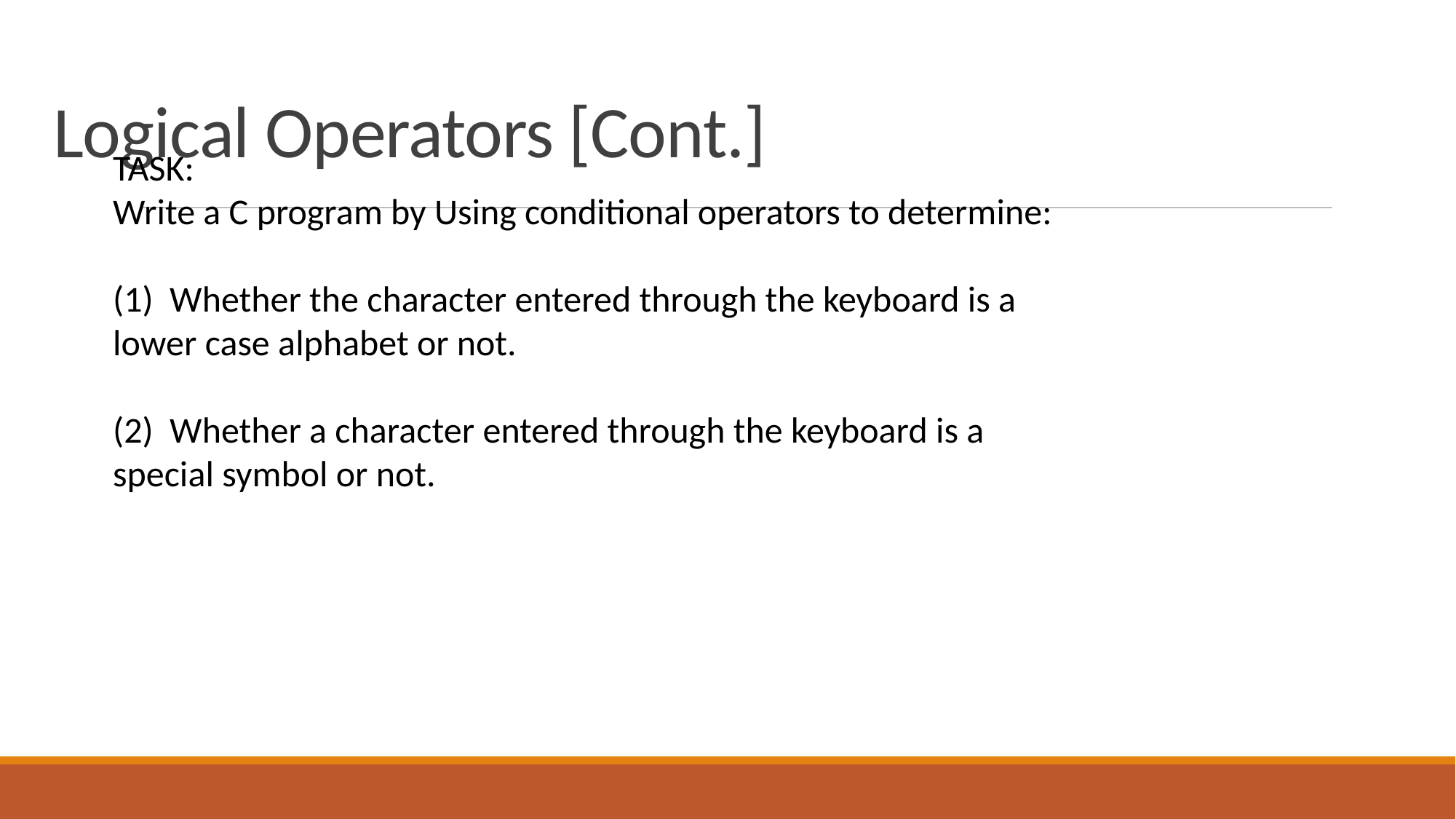

# Logical Operators [Cont.]
TASK:
Write a C program by Using conditional operators to determine:

(1)  Whether the character entered through the keyboard is a
lower case alphabet or not.

(2)  Whether a character entered through the keyboard is a
special symbol or not.